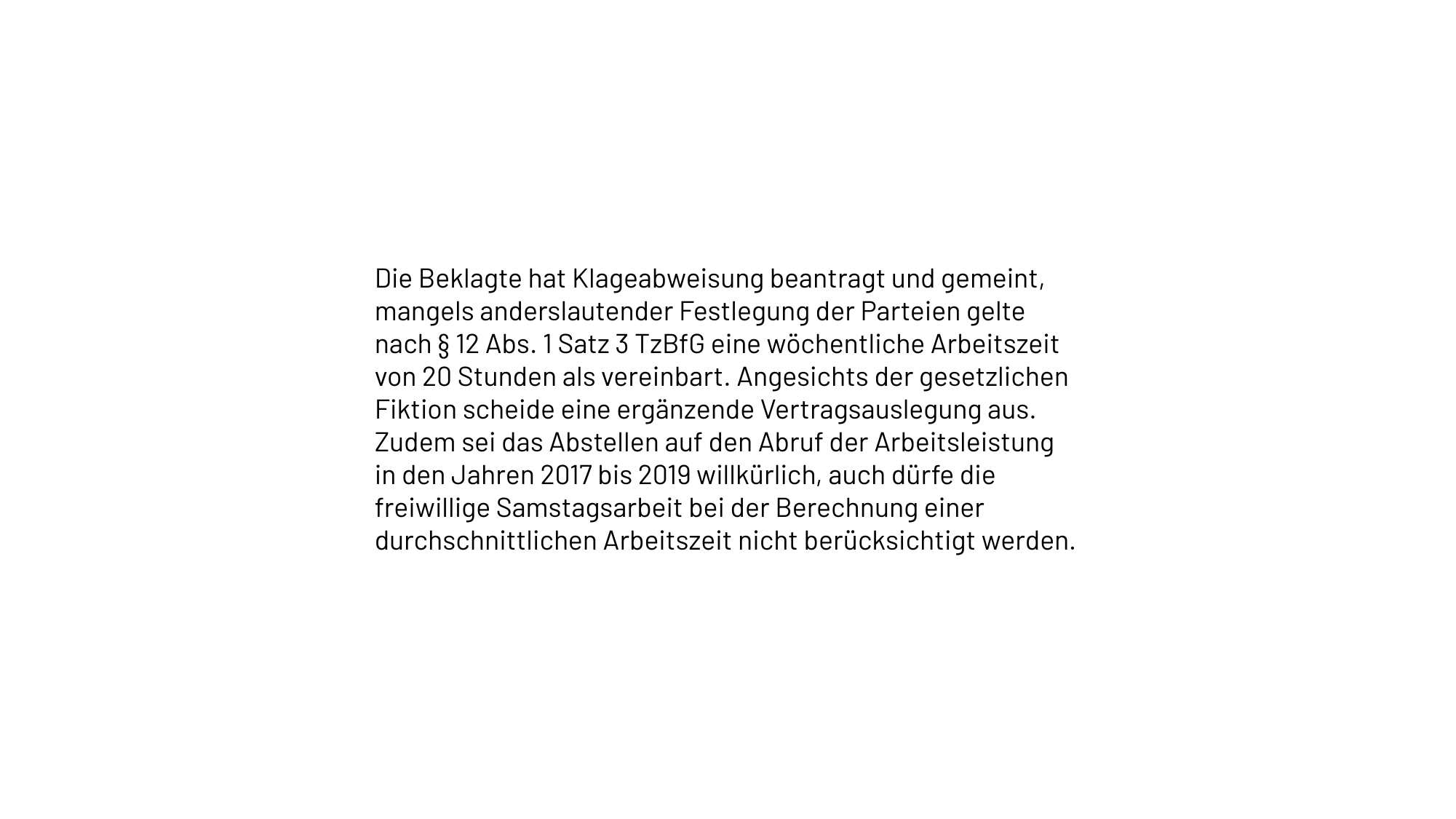

Die Beklagte hat Klageabweisung beantragt und gemeint, mangels anderslautender Festlegung der Parteien gelte nach § 12 Abs. 1 Satz 3 TzBfG eine wöchentliche Arbeitszeit von 20 Stunden als vereinbart. Angesichts der gesetzlichen Fiktion scheide eine ergänzende Vertragsauslegung aus. Zudem sei das Abstellen auf den Abruf der Arbeitsleistung in den Jahren 2017 bis 2019 willkürlich, auch dürfe die freiwillige Samstagsarbeit bei der Berechnung einer durchschnittlichen Arbeitszeit nicht berücksichtigt werden.